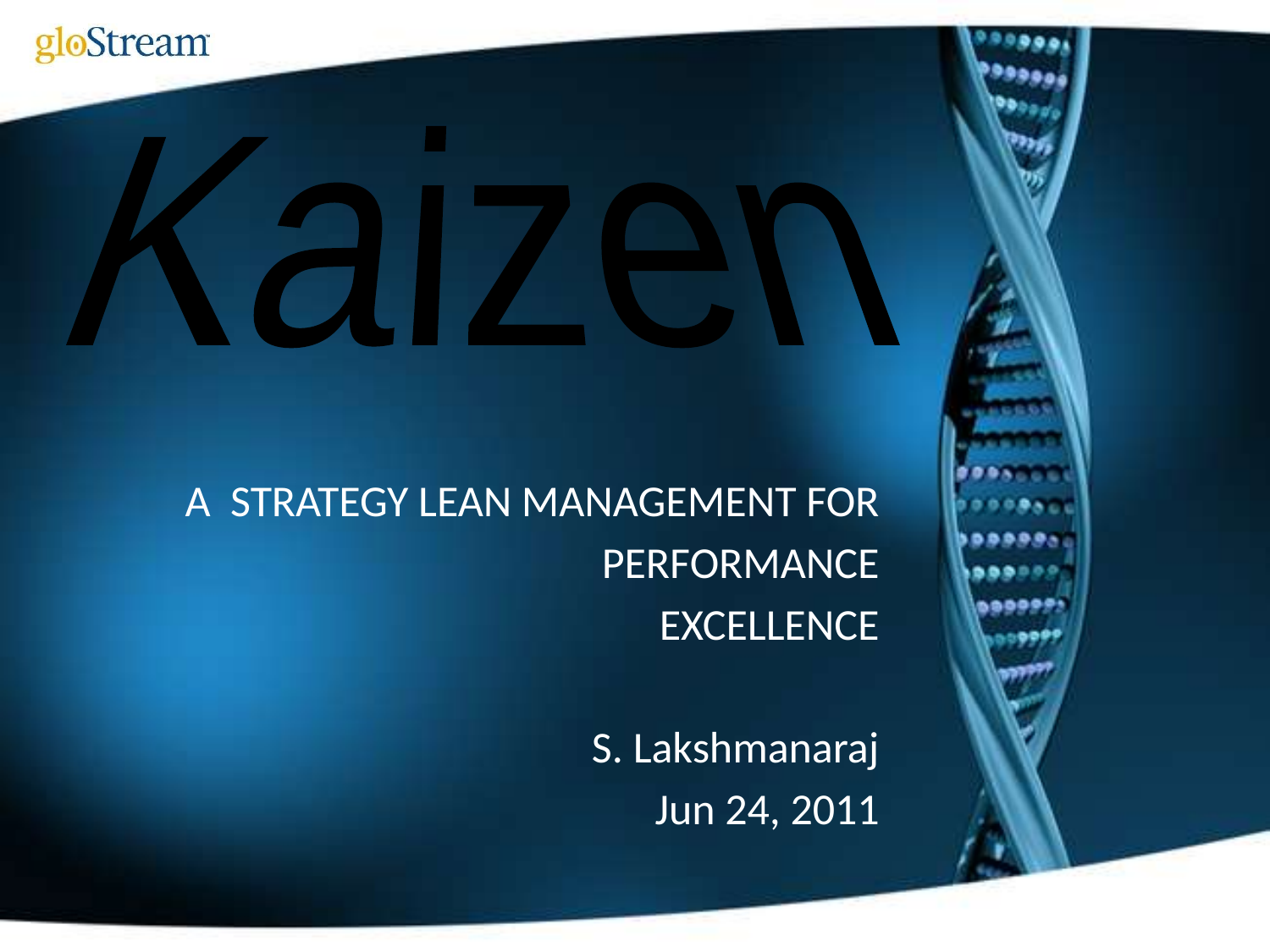

Kaizen
A  STRATEGY LEAN MANAGEMENT FOR
PERFORMANCE
 EXCELLENCE

S. Lakshmanaraj
Jun 24, 2011